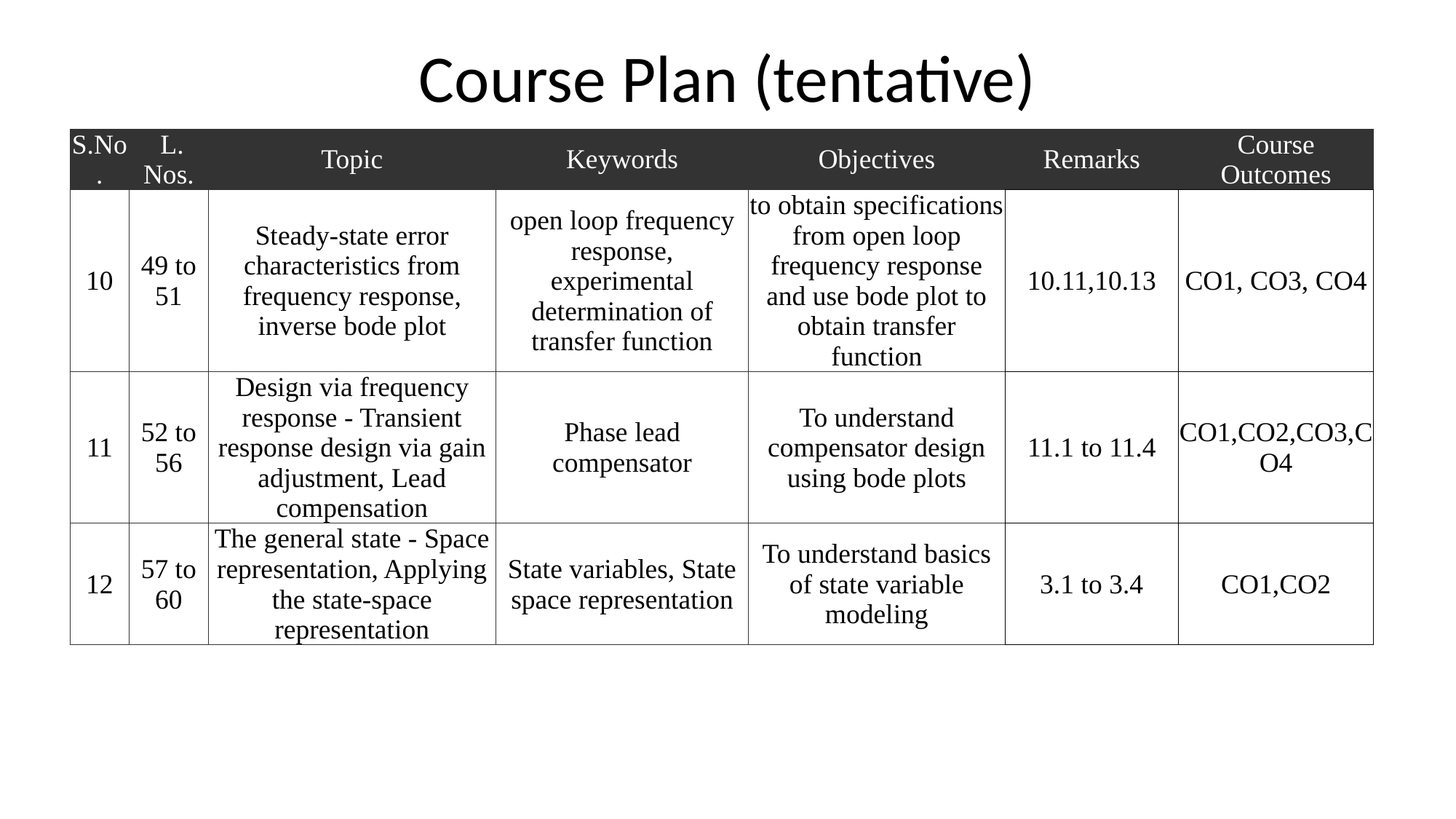

# Course Plan (tentative)
| S.No. | L. Nos. | Topic | Keywords | Objectives | Remarks | Course Outcomes |
| --- | --- | --- | --- | --- | --- | --- |
| 10 | 49 to 51 | Steady-state error characteristics from frequency response, inverse bode plot | open loop frequency response, experimental determination of transfer function | to obtain specifications from open loop frequency response and use bode plot to obtain transfer function | 10.11,10.13 | CO1, CO3, CO4 |
| 11 | 52 to 56 | Design via frequency response - Transient response design via gain adjustment, Lead compensation | Phase lead compensator | To understand compensator design using bode plots | 11.1 to 11.4 | CO1,CO2,CO3,CO4 |
| 12 | 57 to 60 | The general state - Space representation, Applying the state-space representation | State variables, State space representation | To understand basics of state variable modeling | 3.1 to 3.4 | CO1,CO2 |